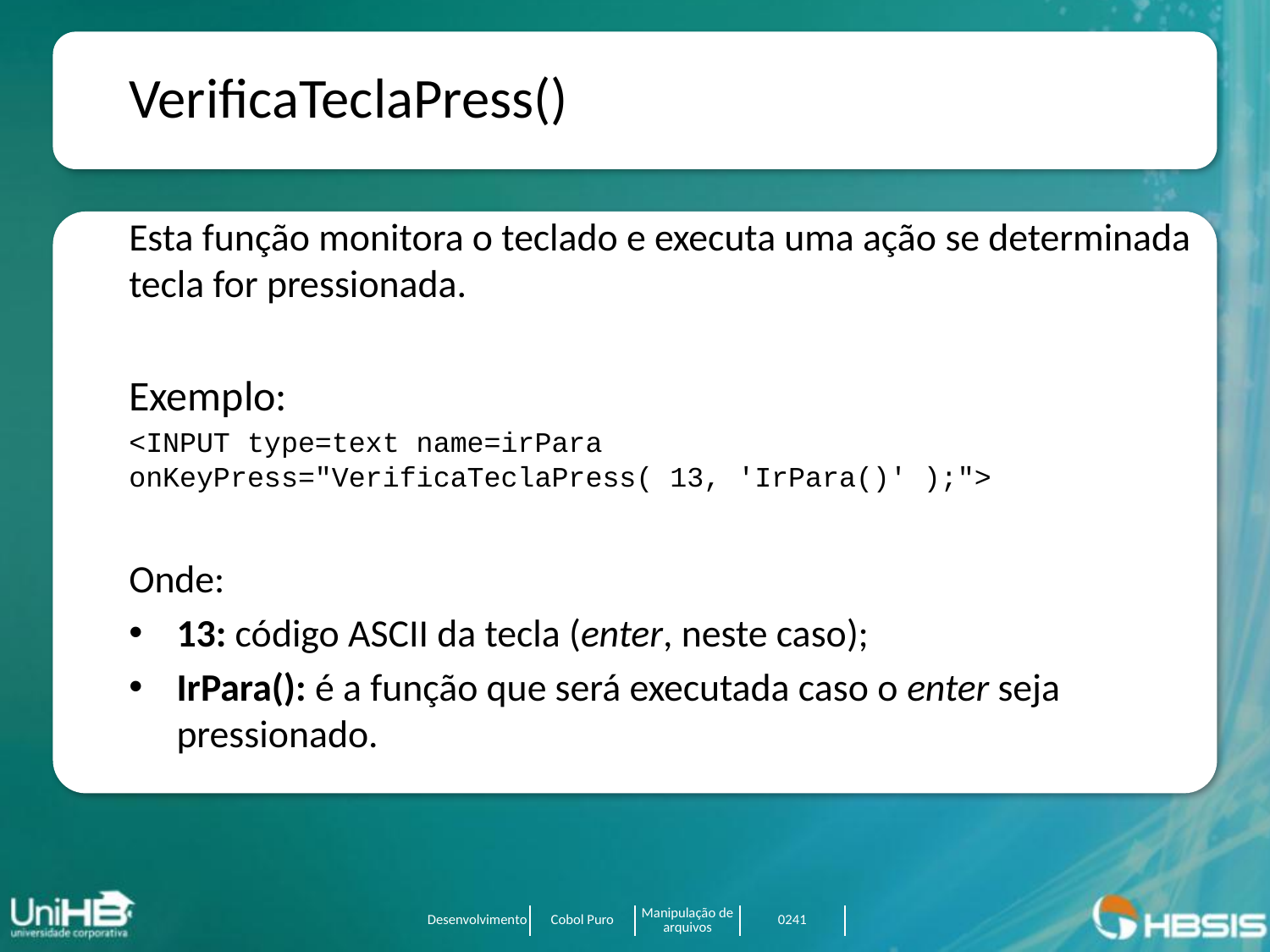

VerificaTeclaPress()
Esta função monitora o teclado e executa uma ação se determinada tecla for pressionada.

Exemplo:
<INPUT type=text name=irPara onKeyPress="VerificaTeclaPress( 13, 'IrPara()' );">

Onde:
13: código ASCII da tecla (enter, neste caso);
IrPara(): é a função que será executada caso o enter seja pressionado.